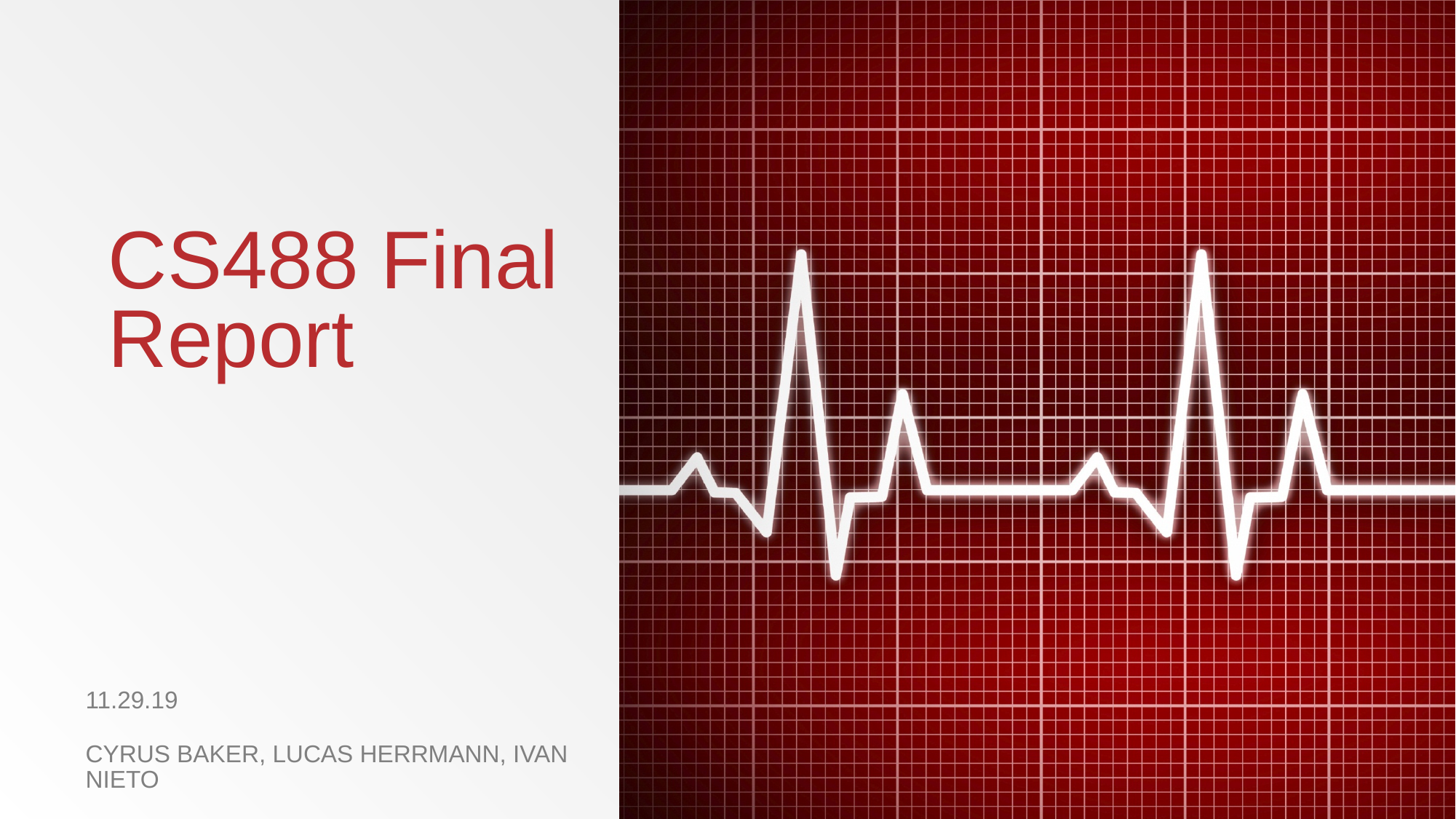

# CS488 Final Report

11.29.19
Cyrus baker, Lucas Herrmann, Ivan nieto